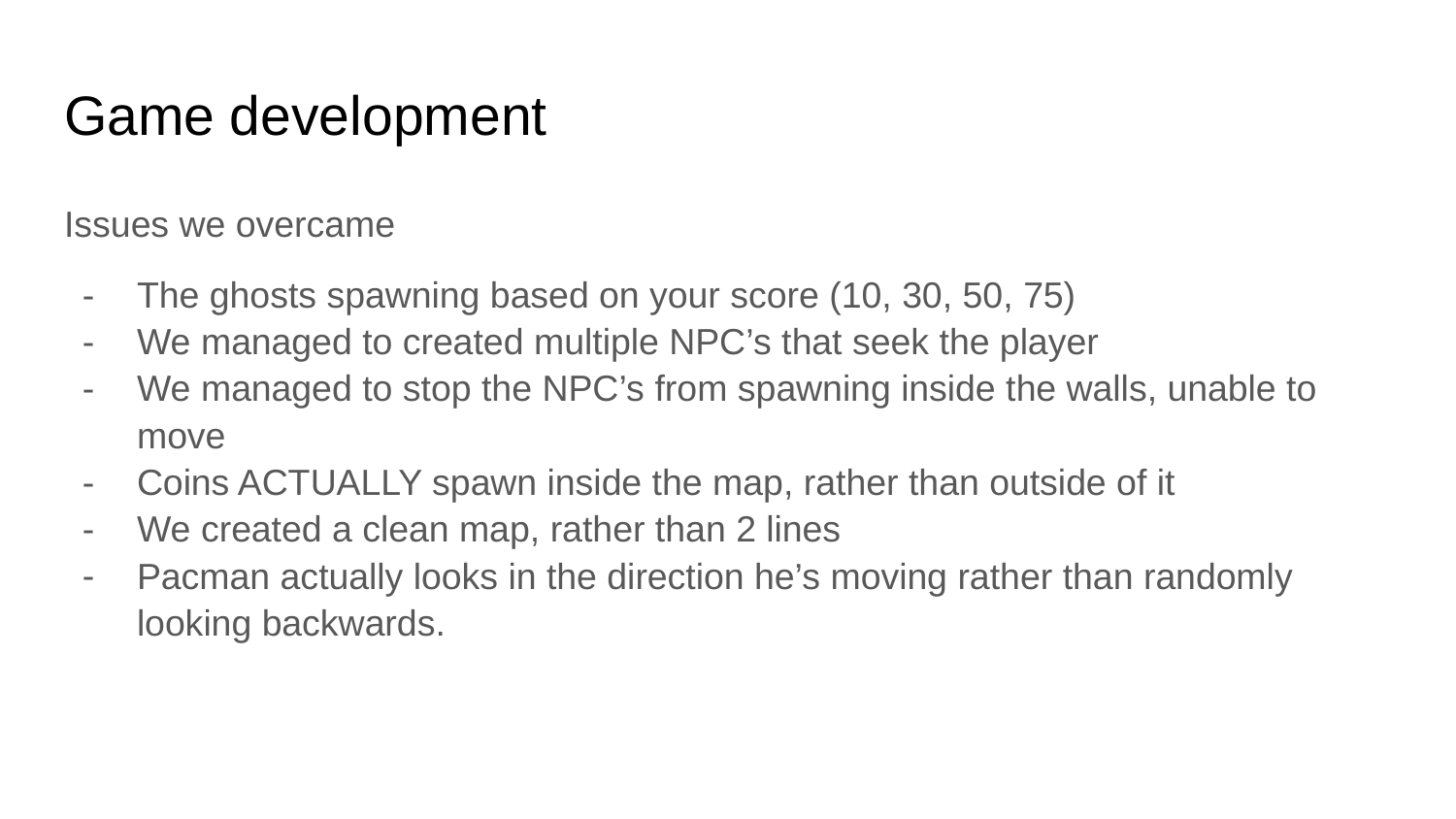

# Game development
Issues we overcame
The ghosts spawning based on your score (10, 30, 50, 75)
We managed to created multiple NPC’s that seek the player
We managed to stop the NPC’s from spawning inside the walls, unable to move
Coins ACTUALLY spawn inside the map, rather than outside of it
We created a clean map, rather than 2 lines
Pacman actually looks in the direction he’s moving rather than randomly looking backwards.